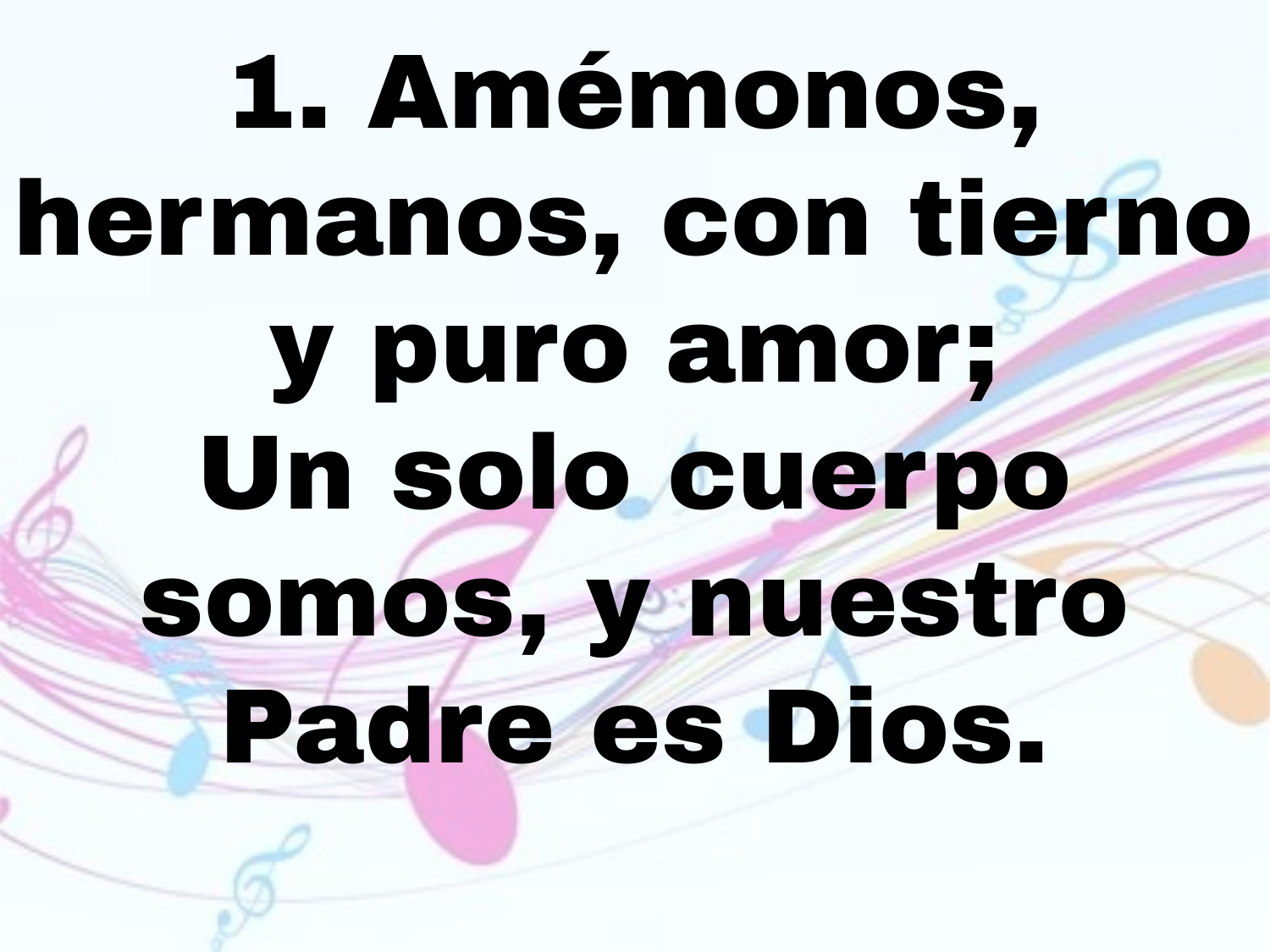

1. Amémonos, hermanos, con tierno y puro amor;
Un solo cuerpo somos, y nuestro Padre es Dios.